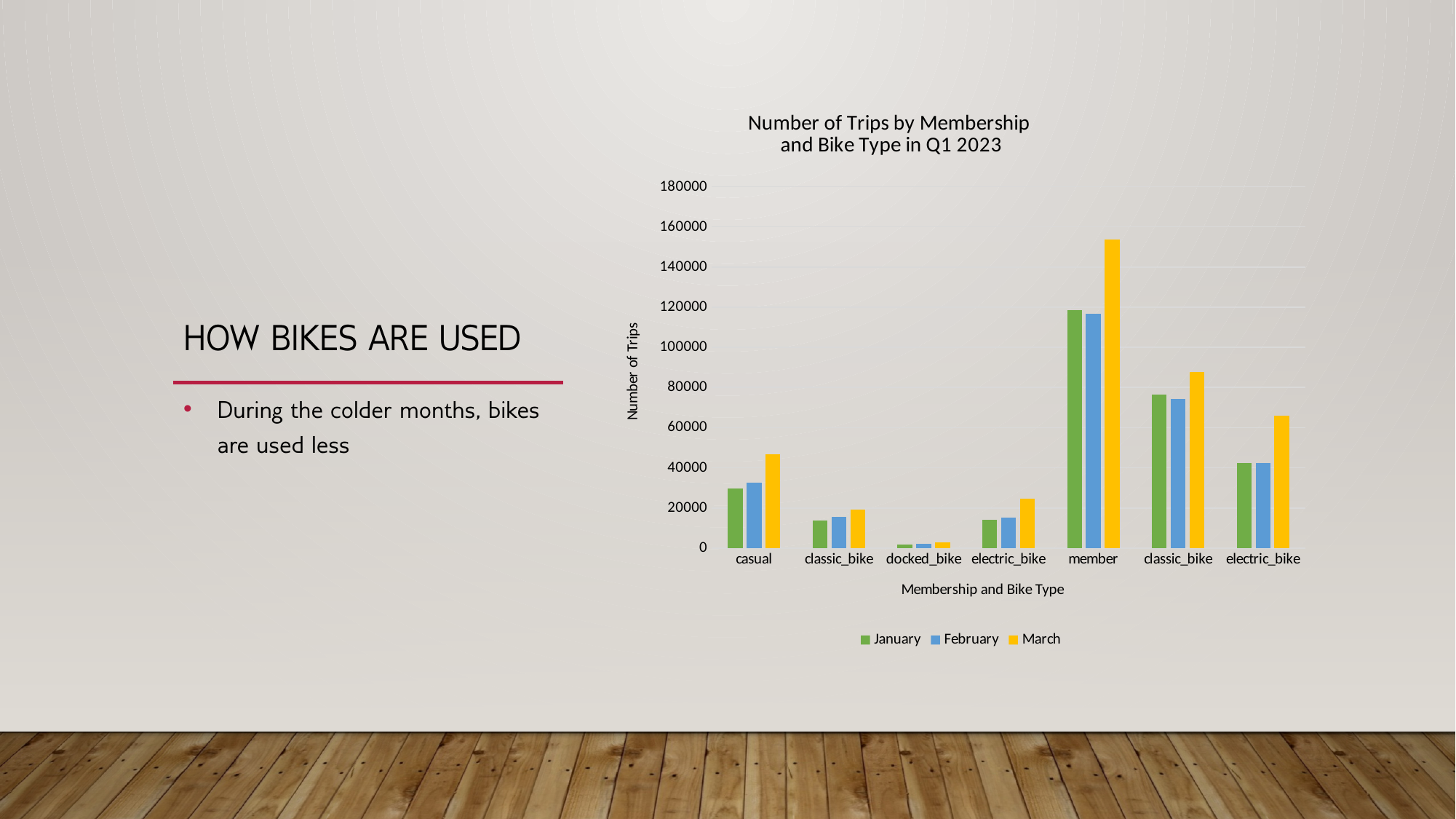

### Chart: Number of Trips by Membership
and Bike Type in Q1 2023

| Category | January | February | March |
|---|---|---|---|
| casual | 29607.0 | 32764.0 | 46777.0 |
| classic_bike | 13856.0 | 15440.0 | 19374.0 |
| docked_bike | 1682.0 | 2150.0 | 2942.0 |
| electric_bike | 14069.0 | 15174.0 | 24461.0 |
| member | 118635.0 | 116760.0 | 153632.0 |
| classic_bike | 76341.0 | 74208.0 | 87582.0 |
| electric_bike | 42294.0 | 42552.0 | 66050.0 |
# How Bikes are used
During the colder months, bikes are used less